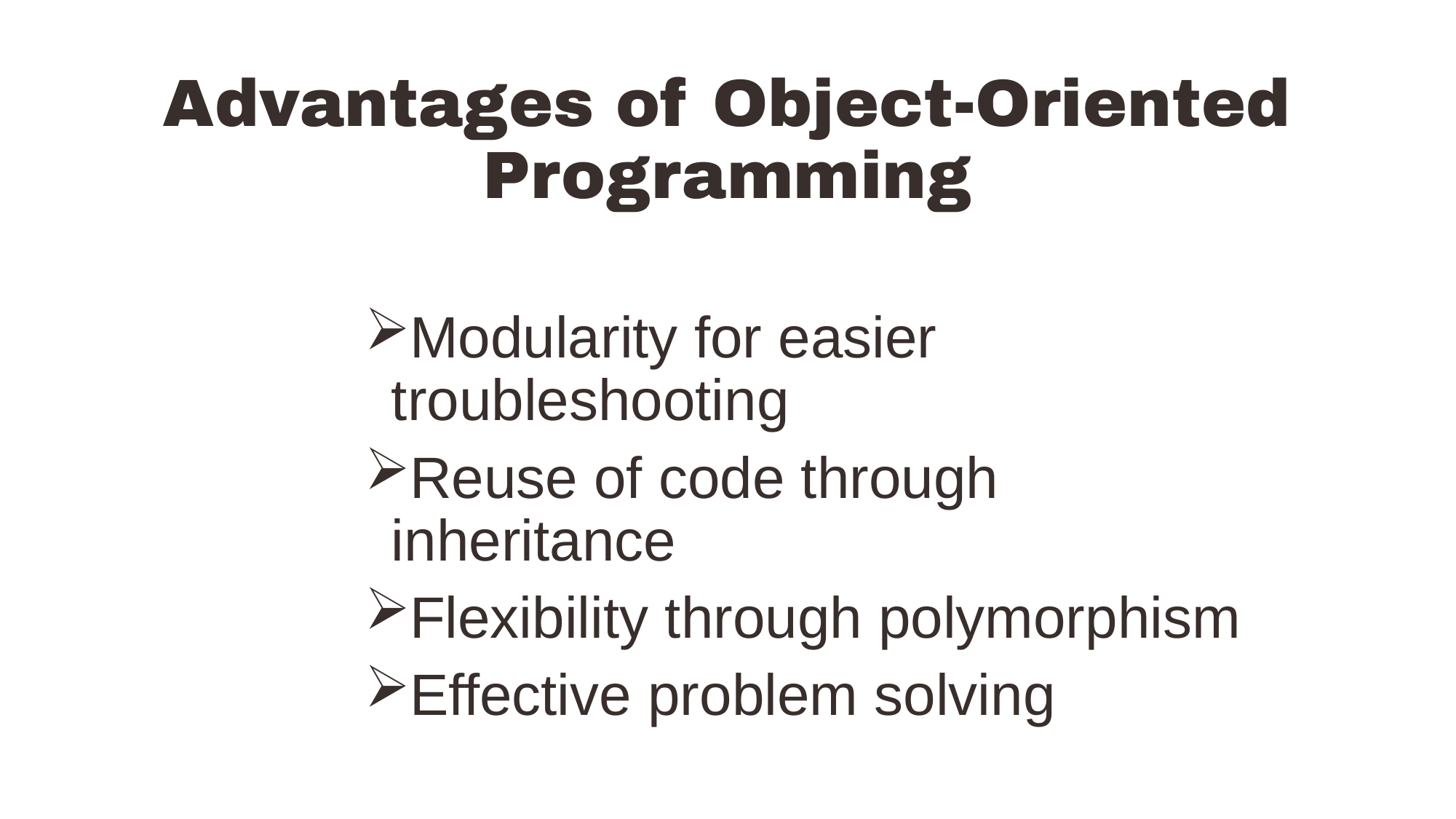

# Advantages of Object-Oriented Programming

Modularity for easier troubleshooting
Reuse of code through inheritance
Flexibility through polymorphism
Effective problem solving